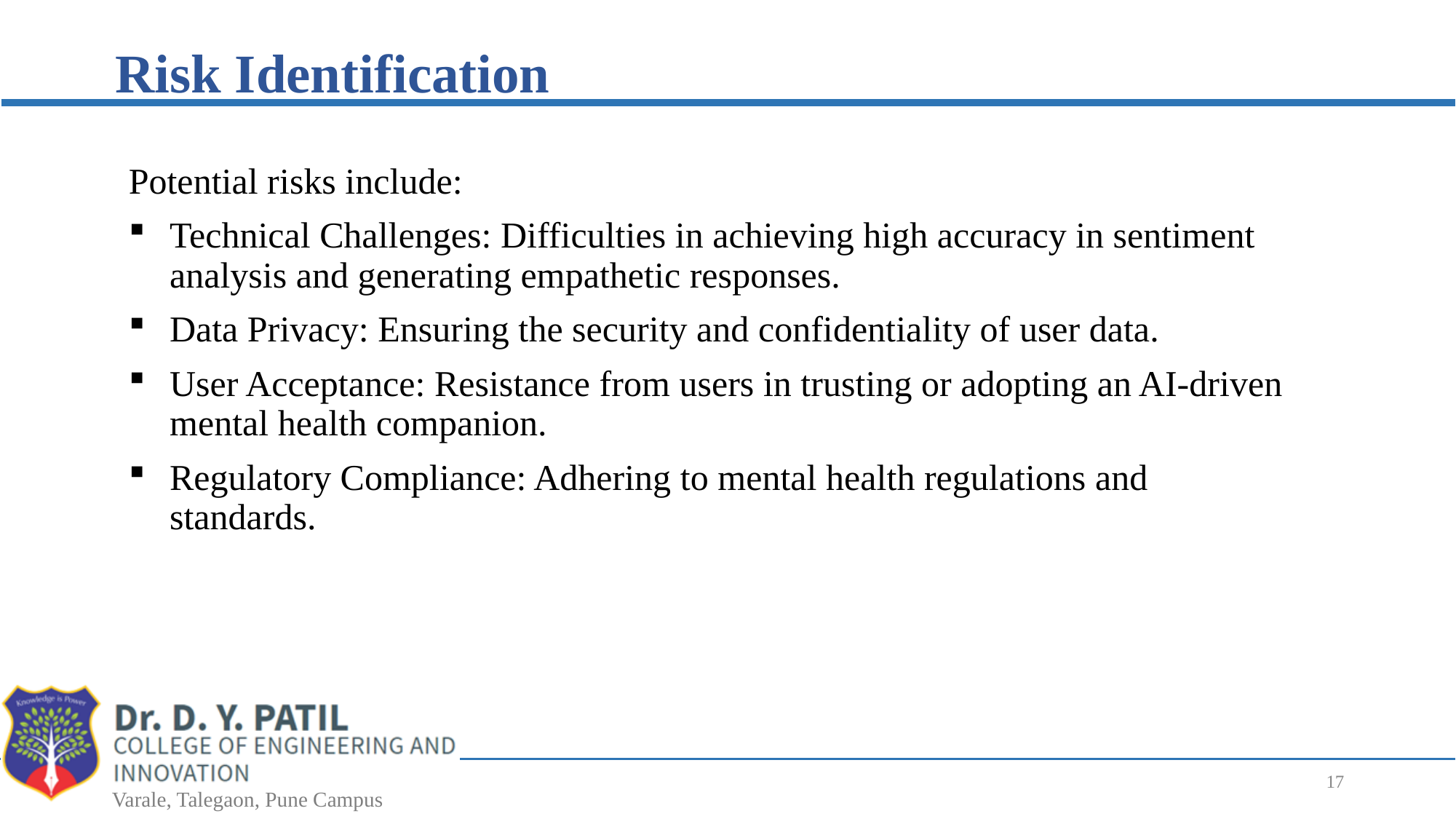

# Risk Identification
Potential risks include:
Technical Challenges: Difficulties in achieving high accuracy in sentiment analysis and generating empathetic responses.
Data Privacy: Ensuring the security and confidentiality of user data.
User Acceptance: Resistance from users in trusting or adopting an AI-driven mental health companion.
Regulatory Compliance: Adhering to mental health regulations and standards.

17